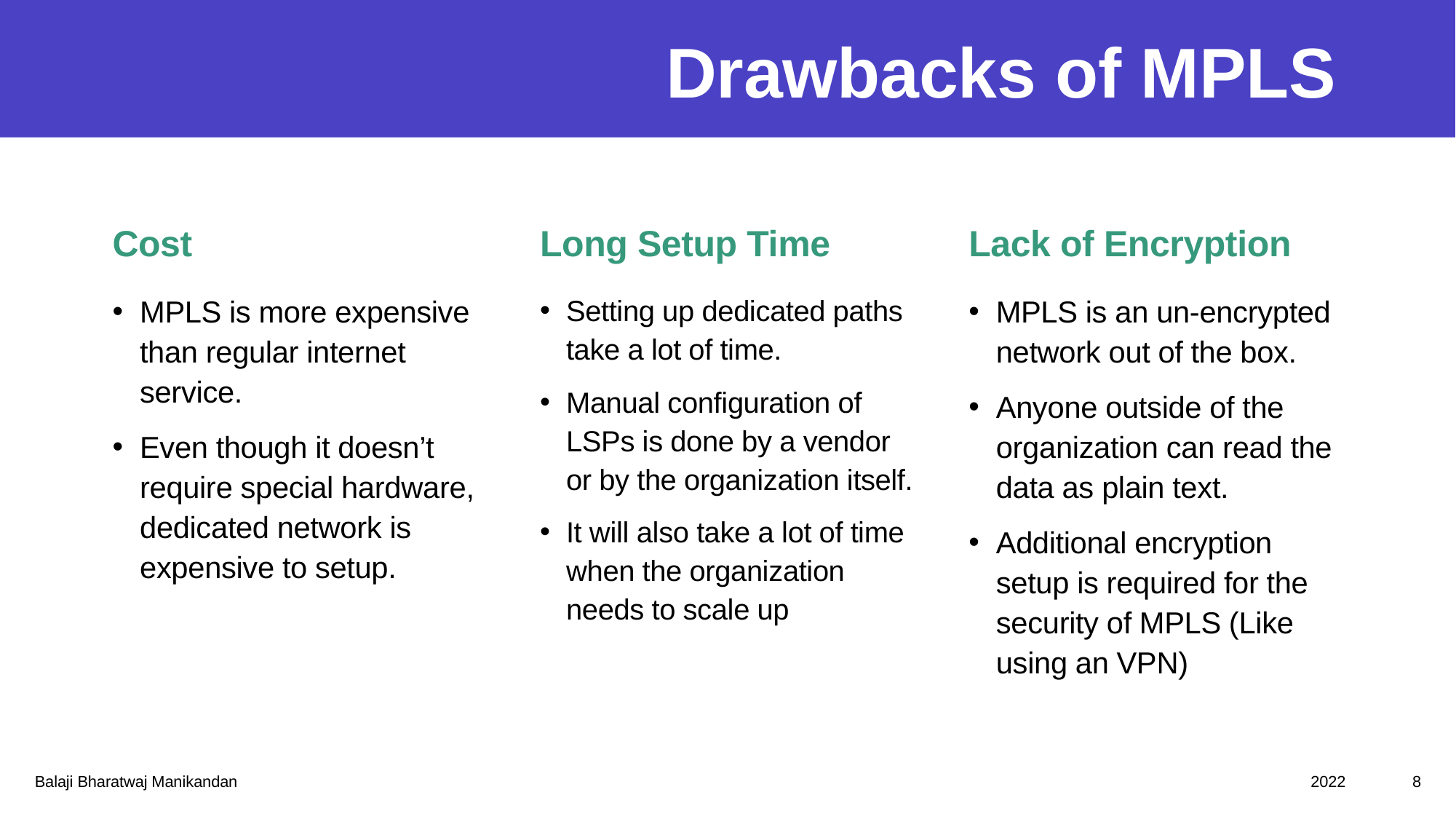

# Drawbacks of MPLS
Cost
Long Setup Time
Lack of Encryption
MPLS is more expensive than regular internet service.
Even though it doesn’t require special hardware, dedicated network is expensive to setup.
Setting up dedicated paths take a lot of time.
Manual configuration of LSPs is done by a vendor or by the organization itself.
It will also take a lot of time when the organization needs to scale up
MPLS is an un-encrypted network out of the box.
Anyone outside of the organization can read the data as plain text.
Additional encryption setup is required for the security of MPLS (Like using an VPN)
2022
Balaji Bharatwaj Manikandan
8